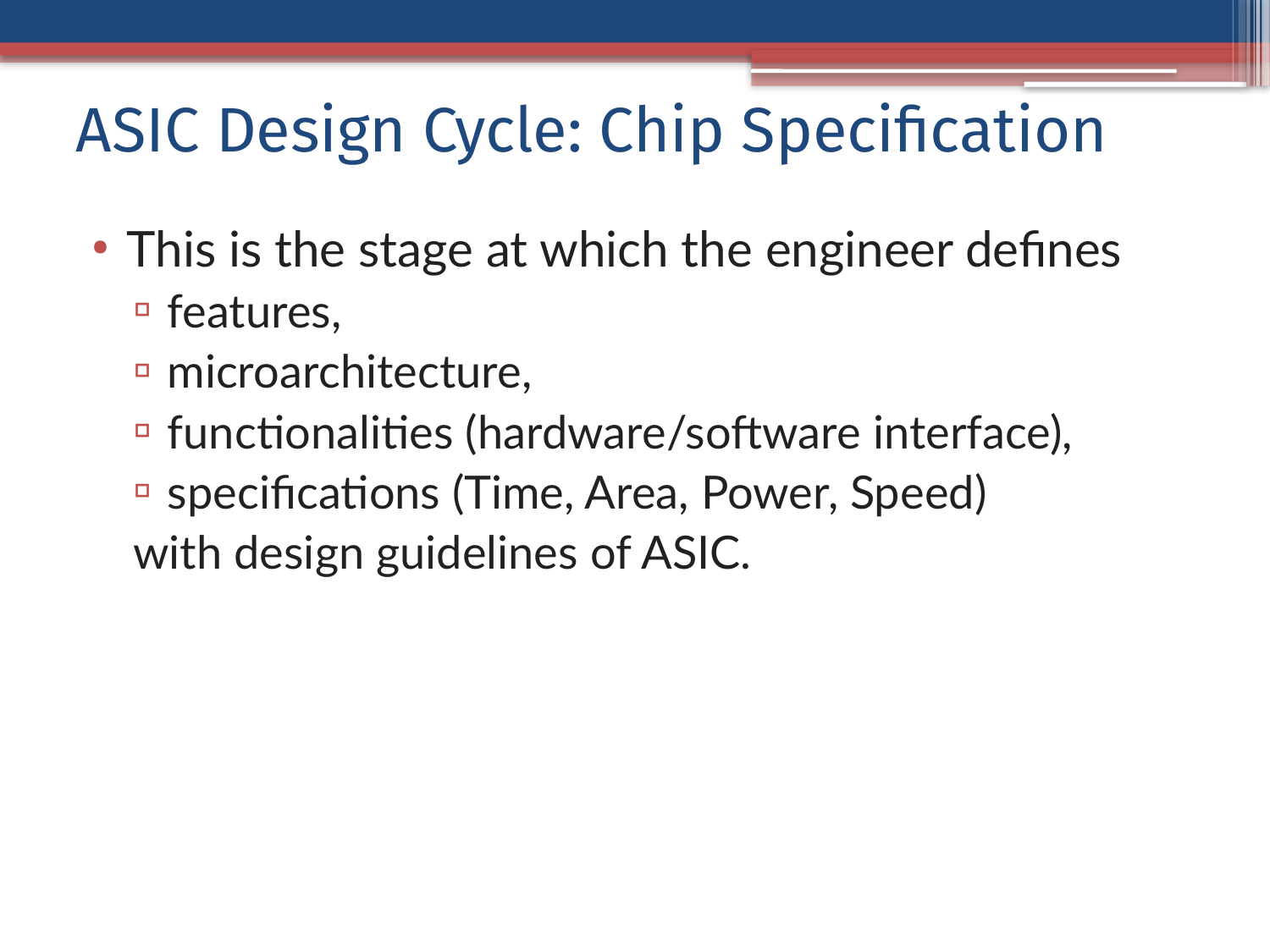

# ASIC Design Cycle: Chip Specification
This is the stage at which the engineer defines
features,
microarchitecture,
functionalities (hardware/software interface),
specifications (Time, Area, Power, Speed)
with design guidelines of ASIC.